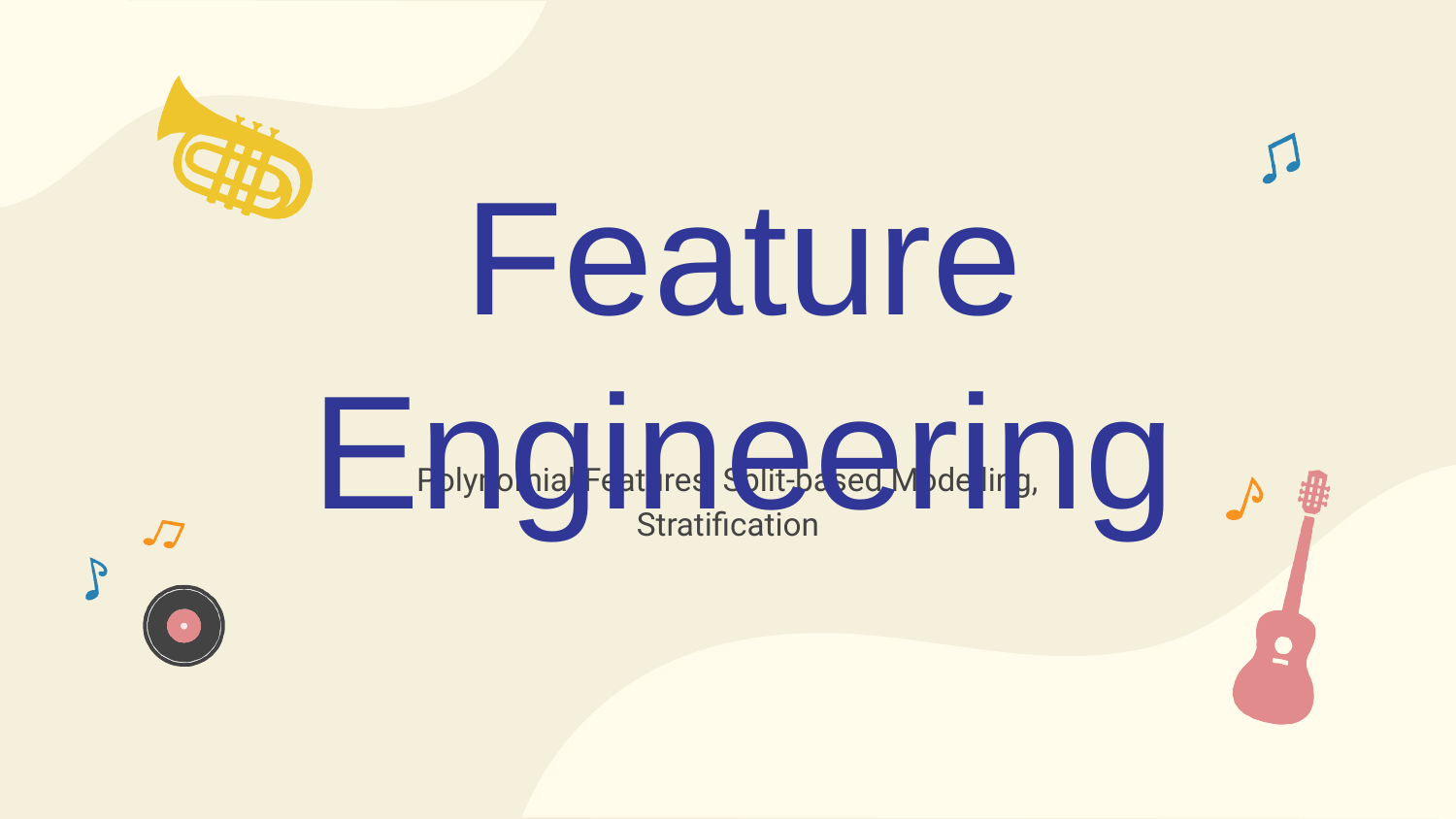

# Feature Engineering
Polynomial Features, Split-based Modelling, Stratification